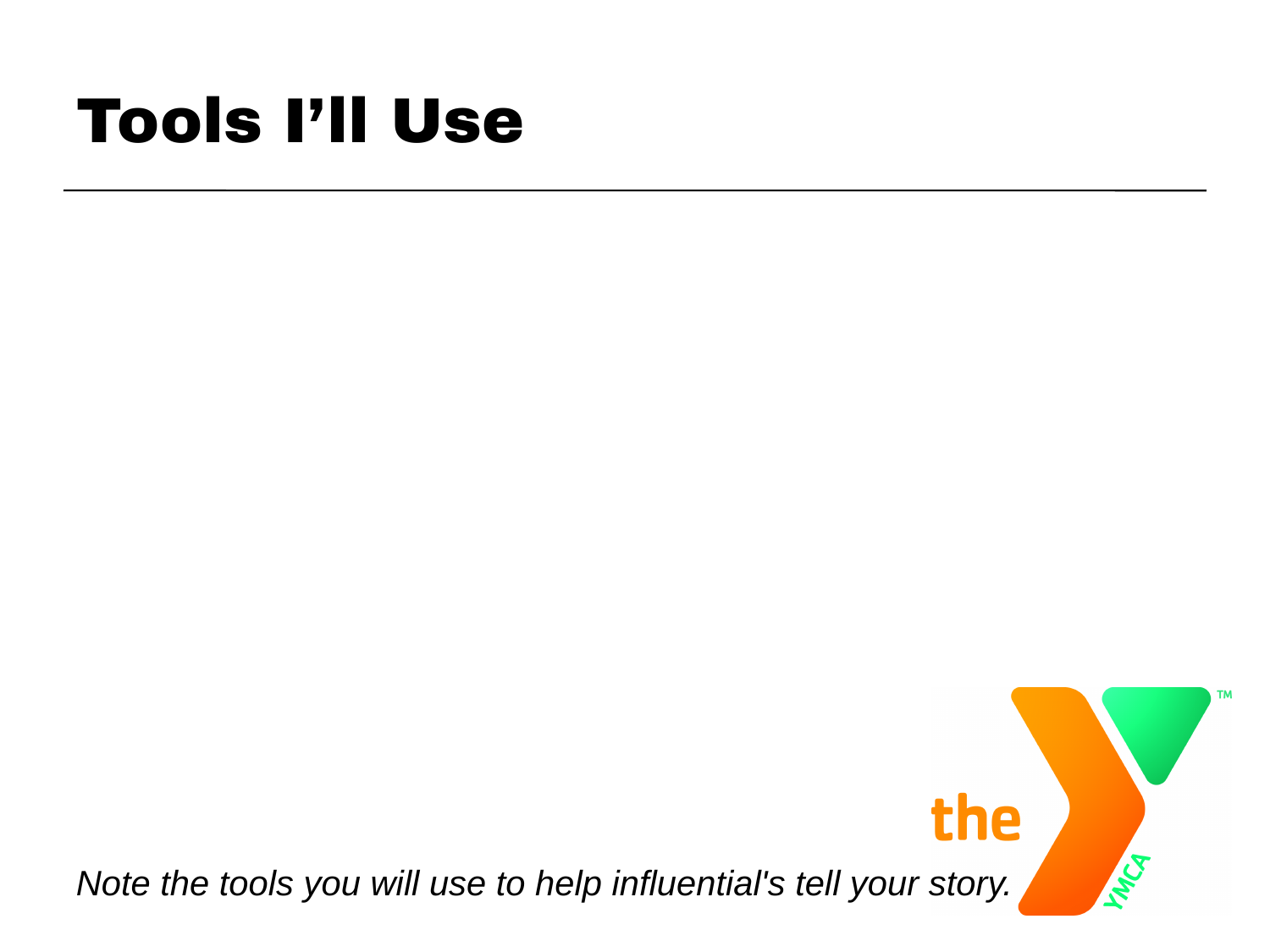

# Tools I’ll Use
Note the tools you will use to help influential's tell your story.